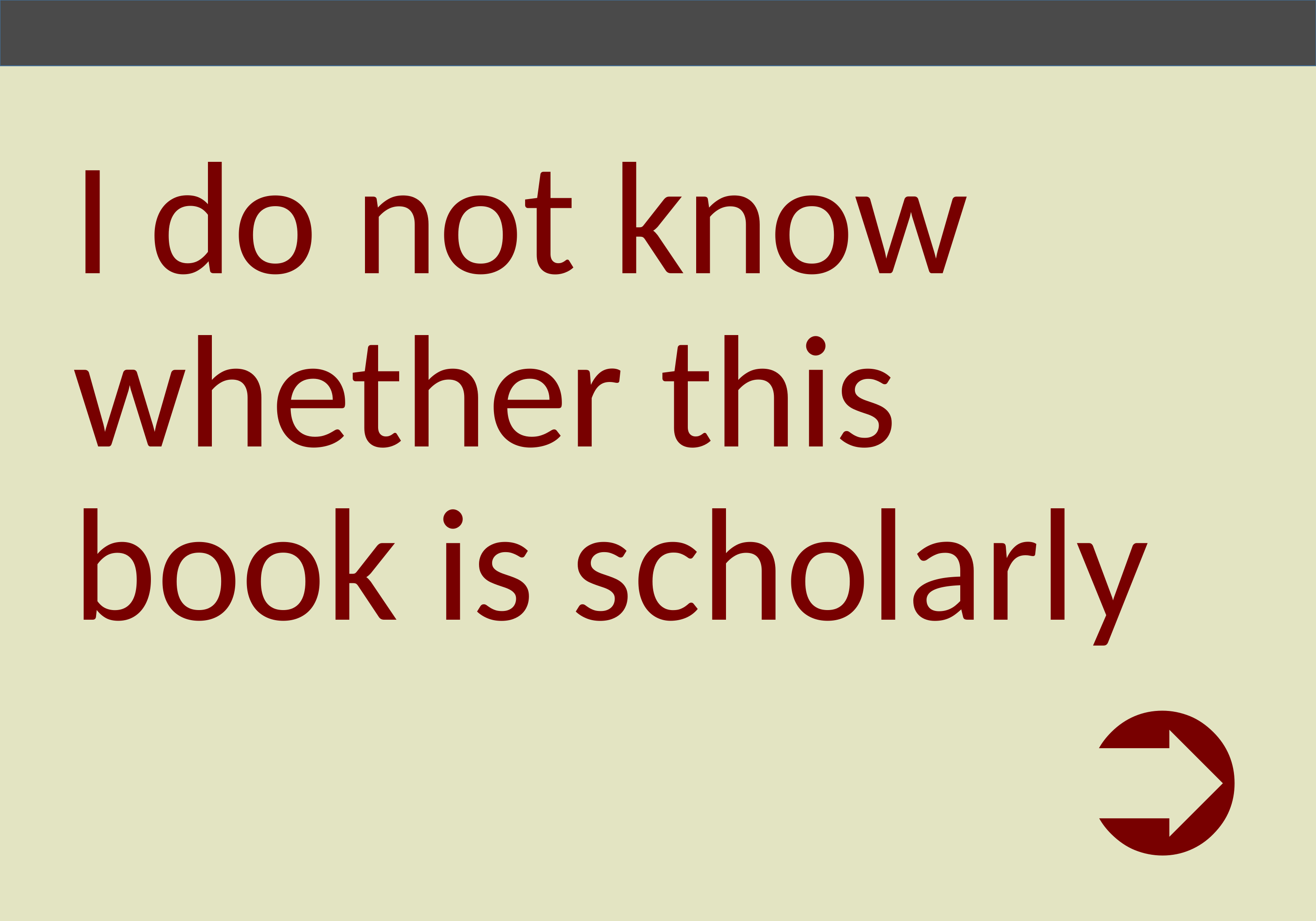

# I do not know whether this book is scholarly
➲